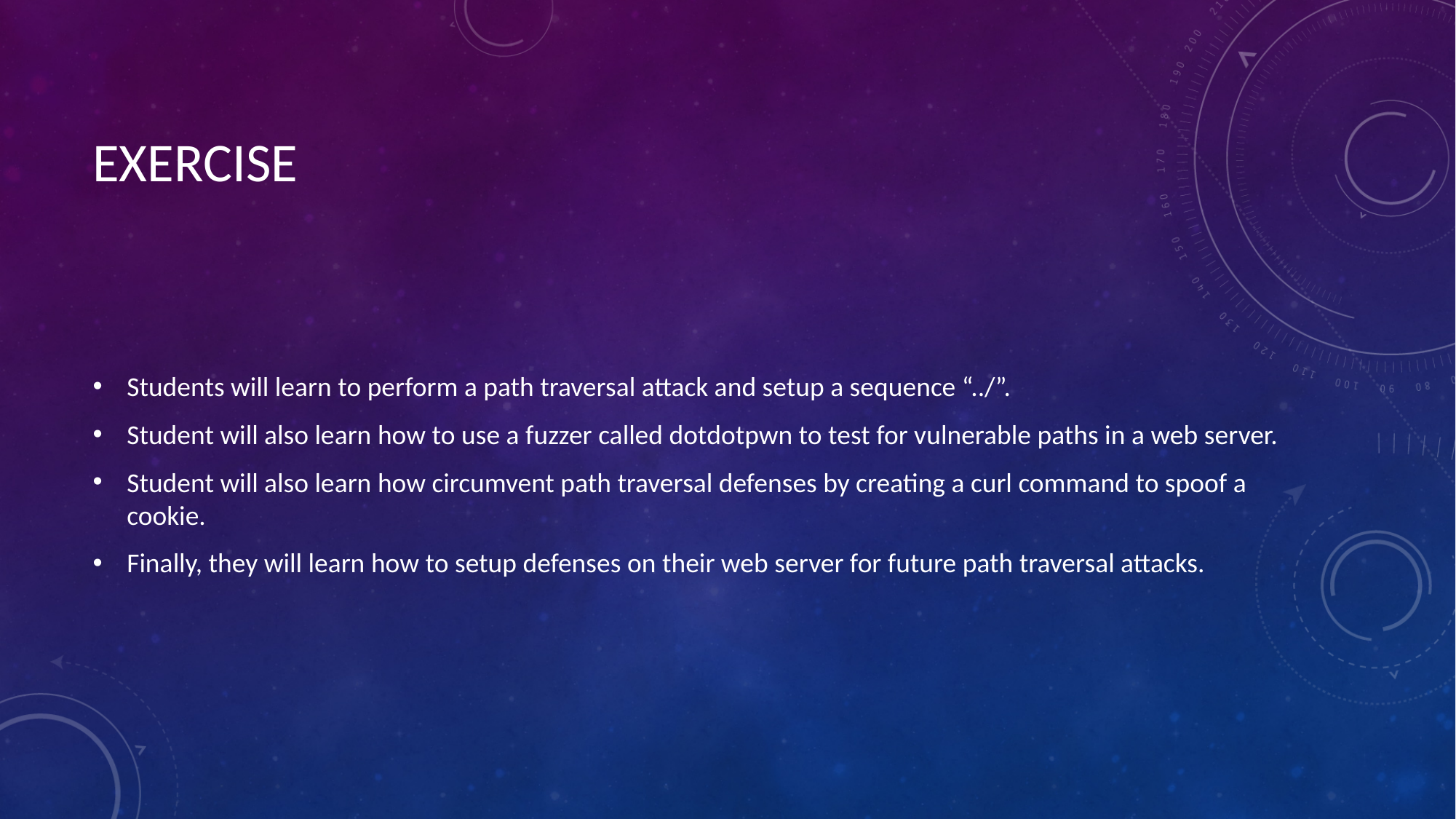

# Exercise
Students will learn to perform a path traversal attack and setup a sequence “../”.
Student will also learn how to use a fuzzer called dotdotpwn to test for vulnerable paths in a web server.
Student will also learn how circumvent path traversal defenses by creating a curl command to spoof a cookie.
Finally, they will learn how to setup defenses on their web server for future path traversal attacks.